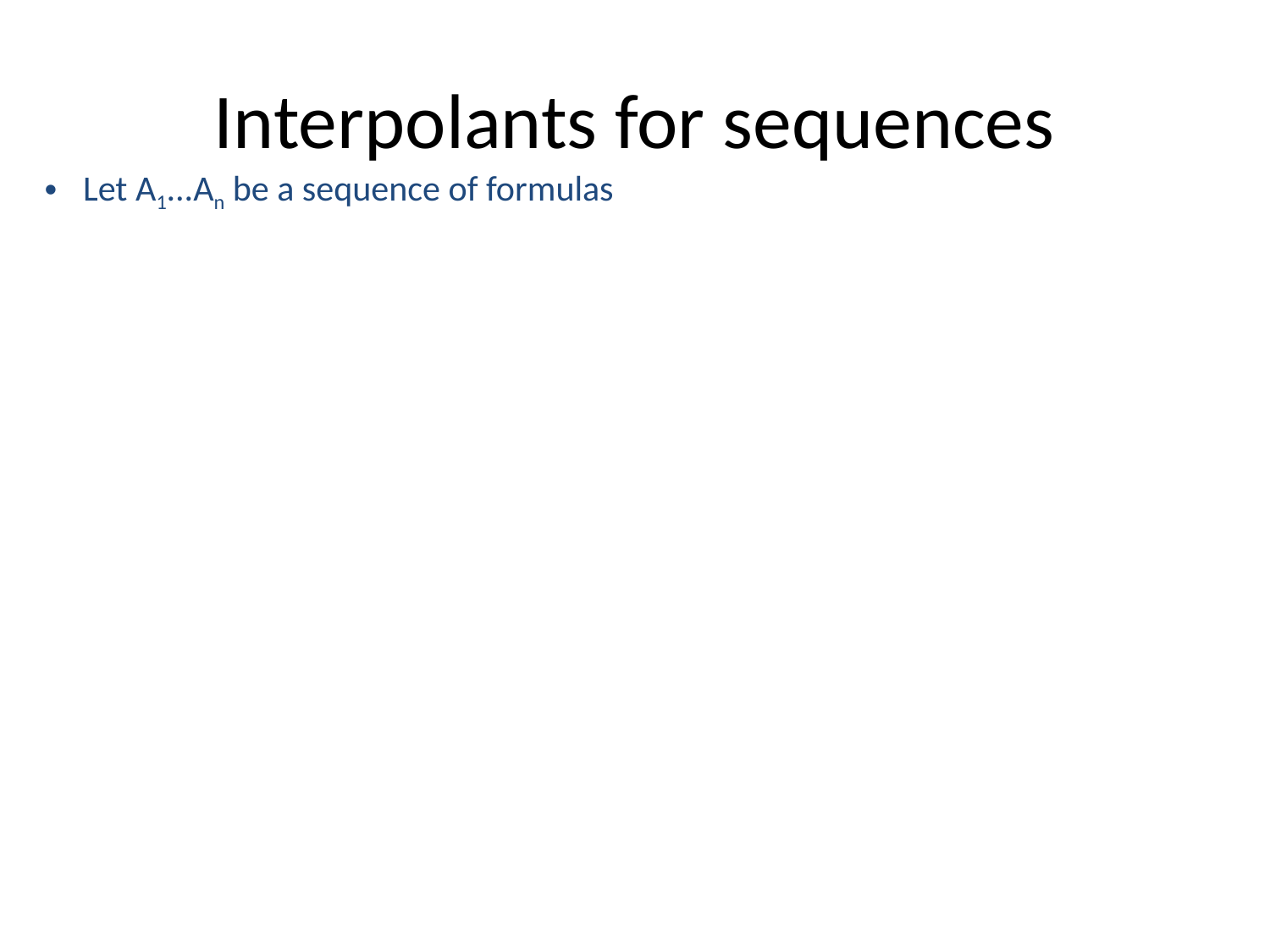

# Interpolants for sequences
Let A1...An be a sequence of formulas